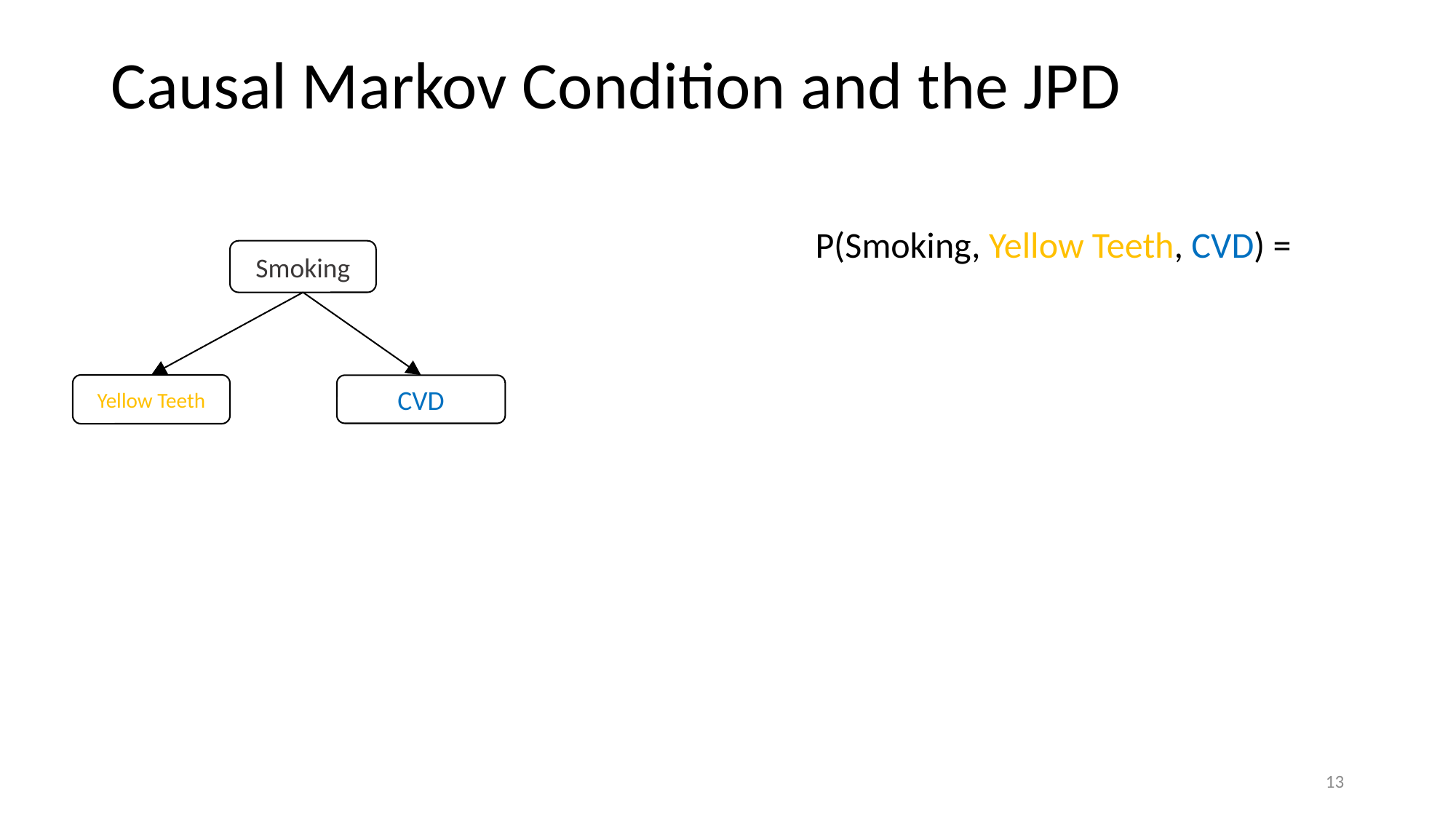

# Causal Markov Condition and the JPD
P(Smoking, Yellow Teeth, CVD) =
Smoking
Yellow Teeth
CVD
13